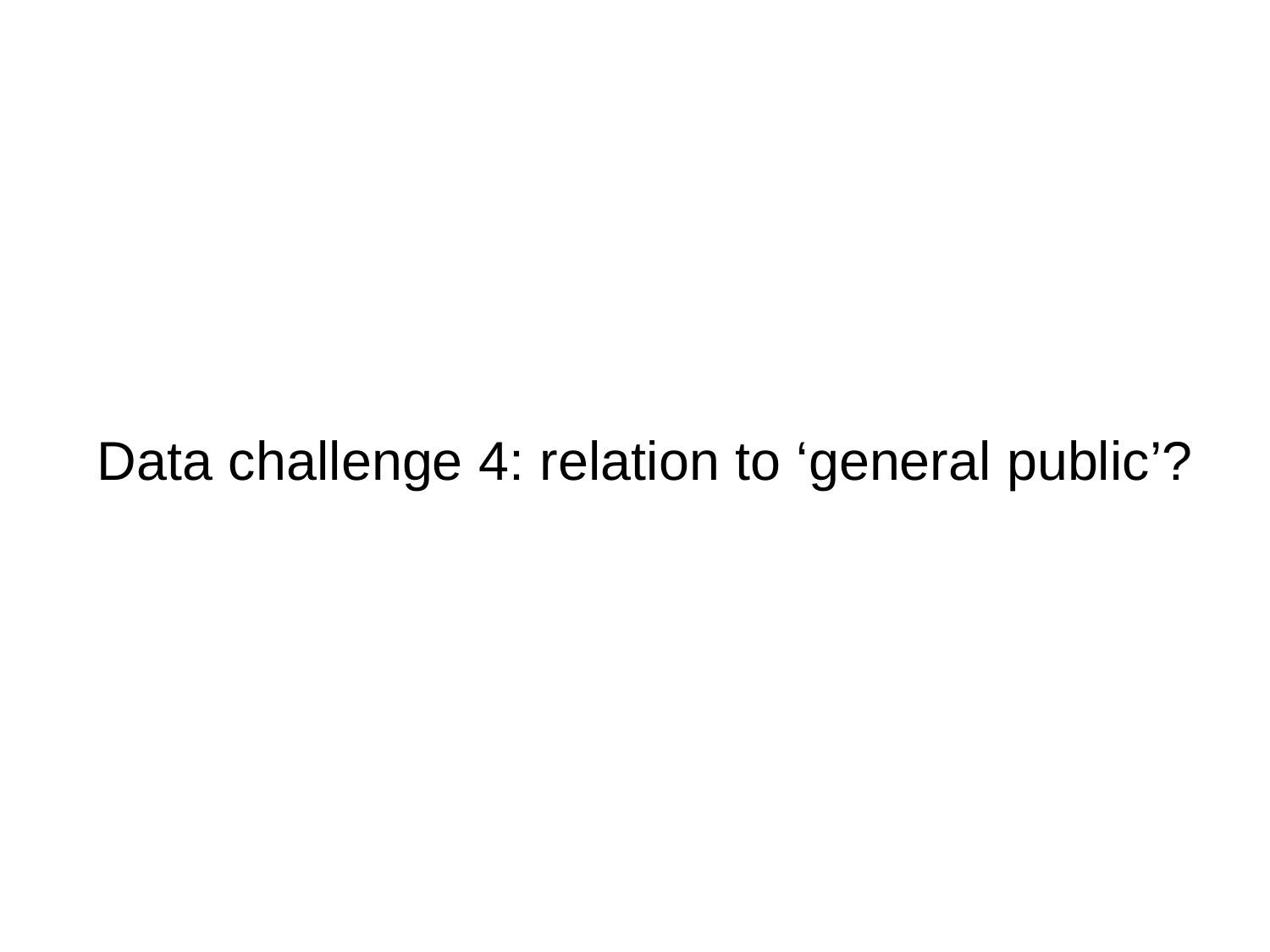

Data challenge 4: relation to ‘general public’?